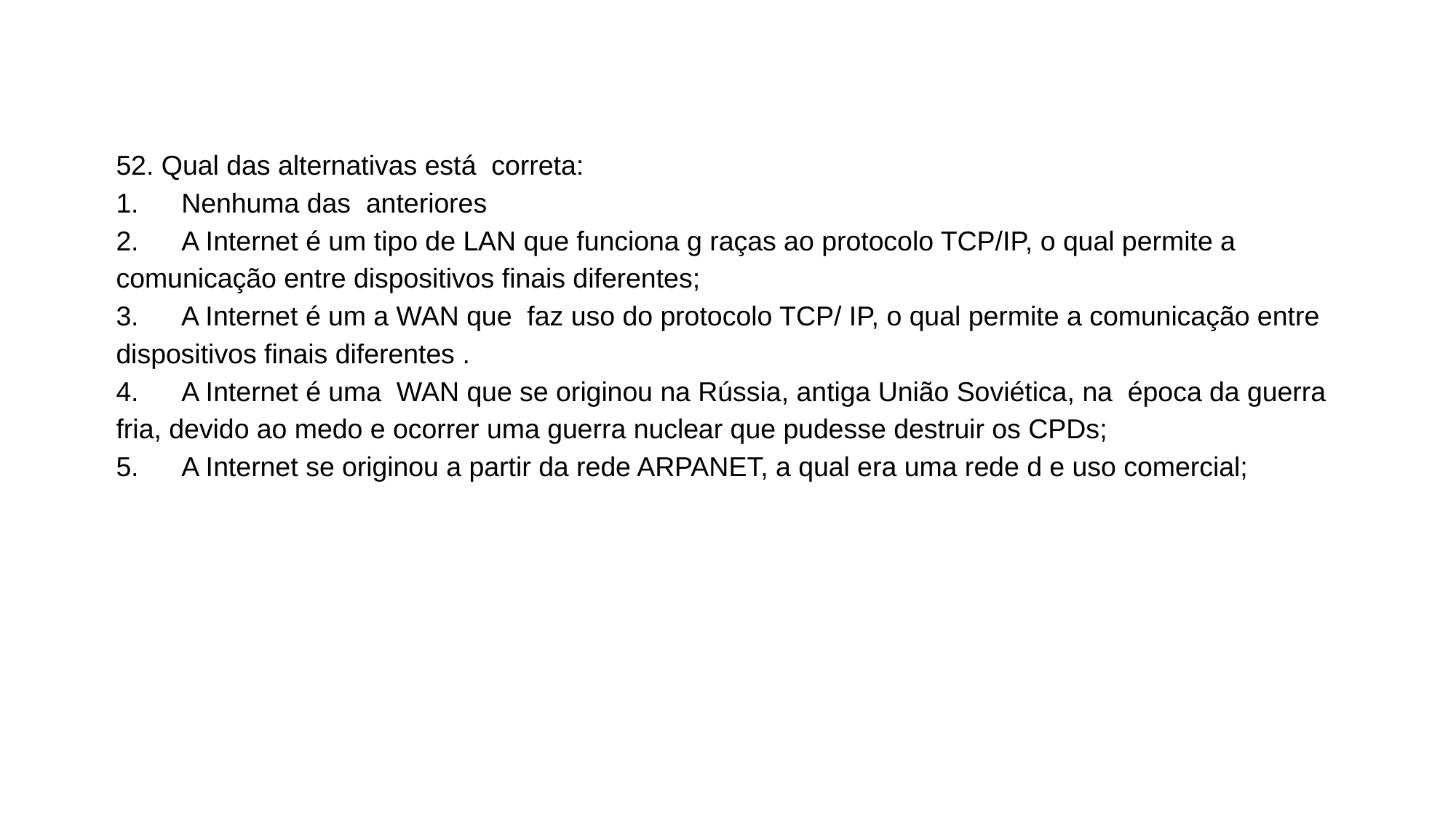

52. Qual das alternativas está  correta:
1. Nenhuma das  anteriores
2. A Internet é um tipo de LAN que funciona g raças ao protocolo TCP/IP, o qual permite a comunicação entre dispositivos finais diferentes;
3. A Internet é um a WAN que  faz uso do protocolo TCP/ IP, o qual permite a comunicação entre dispositivos finais diferentes .
4. A Internet é uma  WAN que se originou na Rússia, antiga União Soviética, na  época da guerra  fria, devido ao medo e ocorrer uma guerra nuclear que pudesse destruir os CPDs;
5. A Internet se originou a partir da rede ARPANET, a qual era uma rede d e uso comercial;